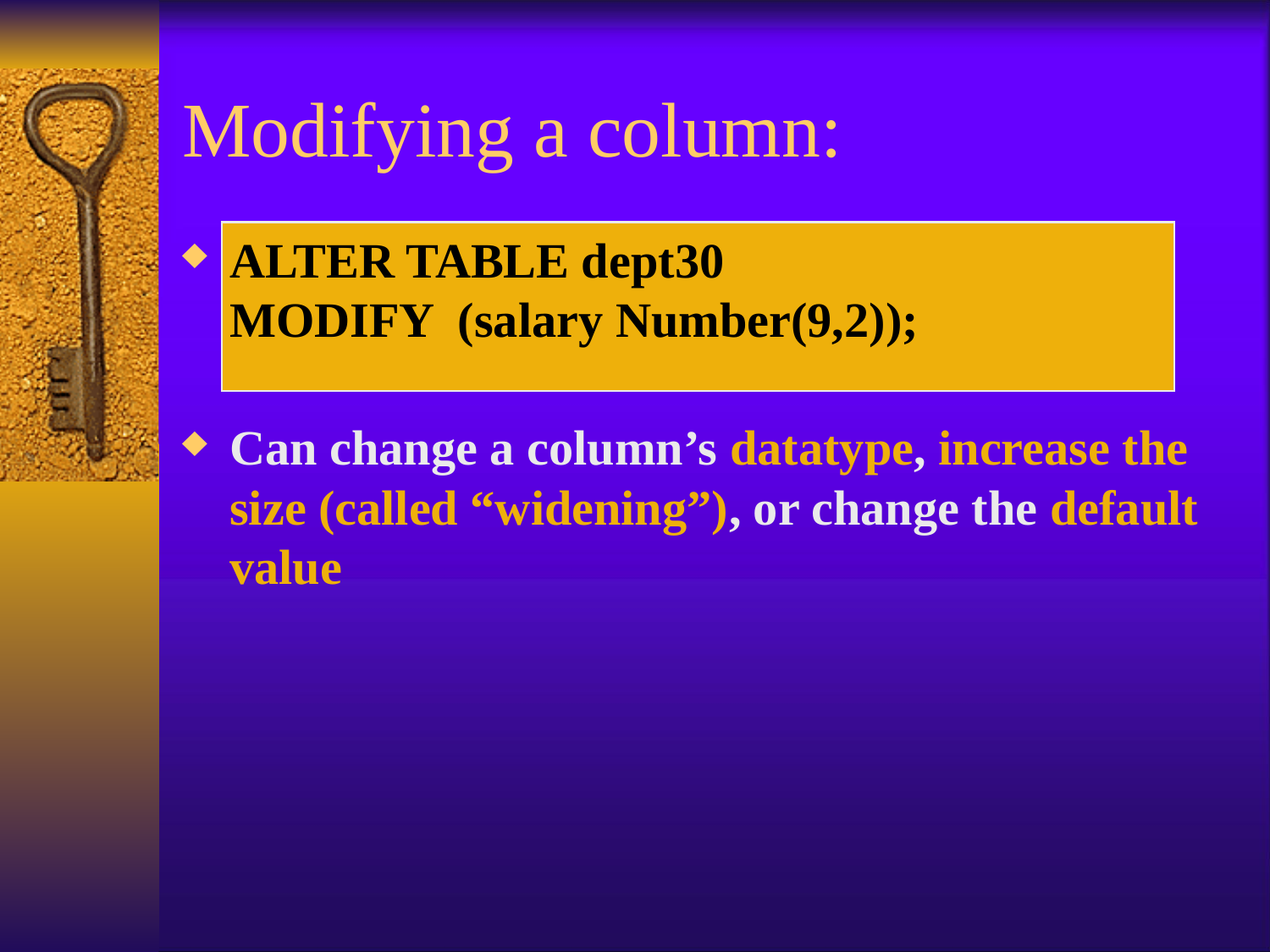

# Modifying a column:
ALTER TABLE dept30
MODIFY  (salary Number(9,2));
Can change a column’s datatype, increase the size (called “widening”), or change the default value